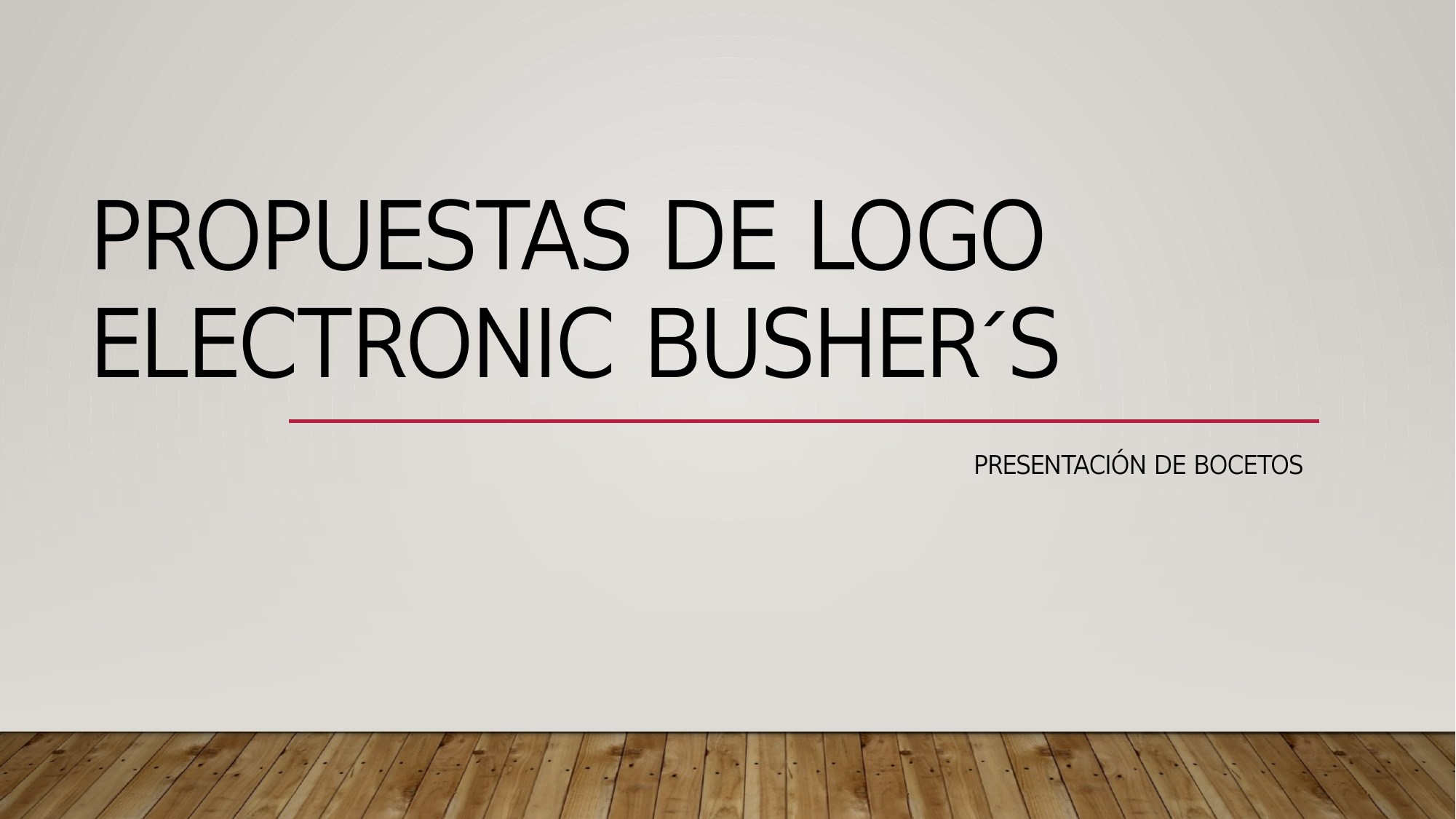

# PROPUESTAS DE LOGO  ELECTRONIC BUSHER´S
Presentación de bocetos